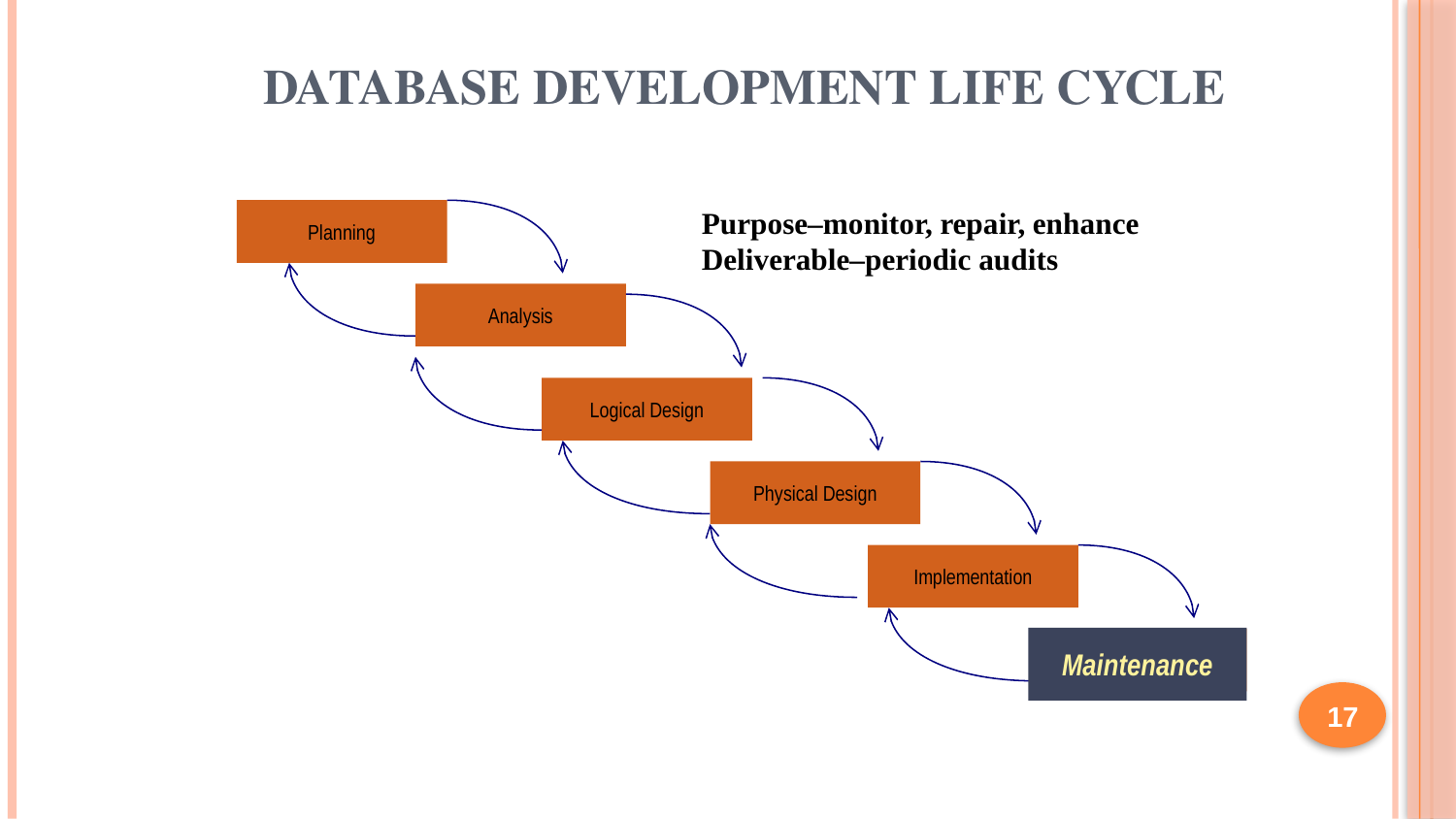

# Database Development Life Cycle
17
Purpose–monitor, repair, enhance
Deliverable–periodic audits
Planning

Analysis

Logical Design

Physical Design

Implementation

Maintenance
Maintenance